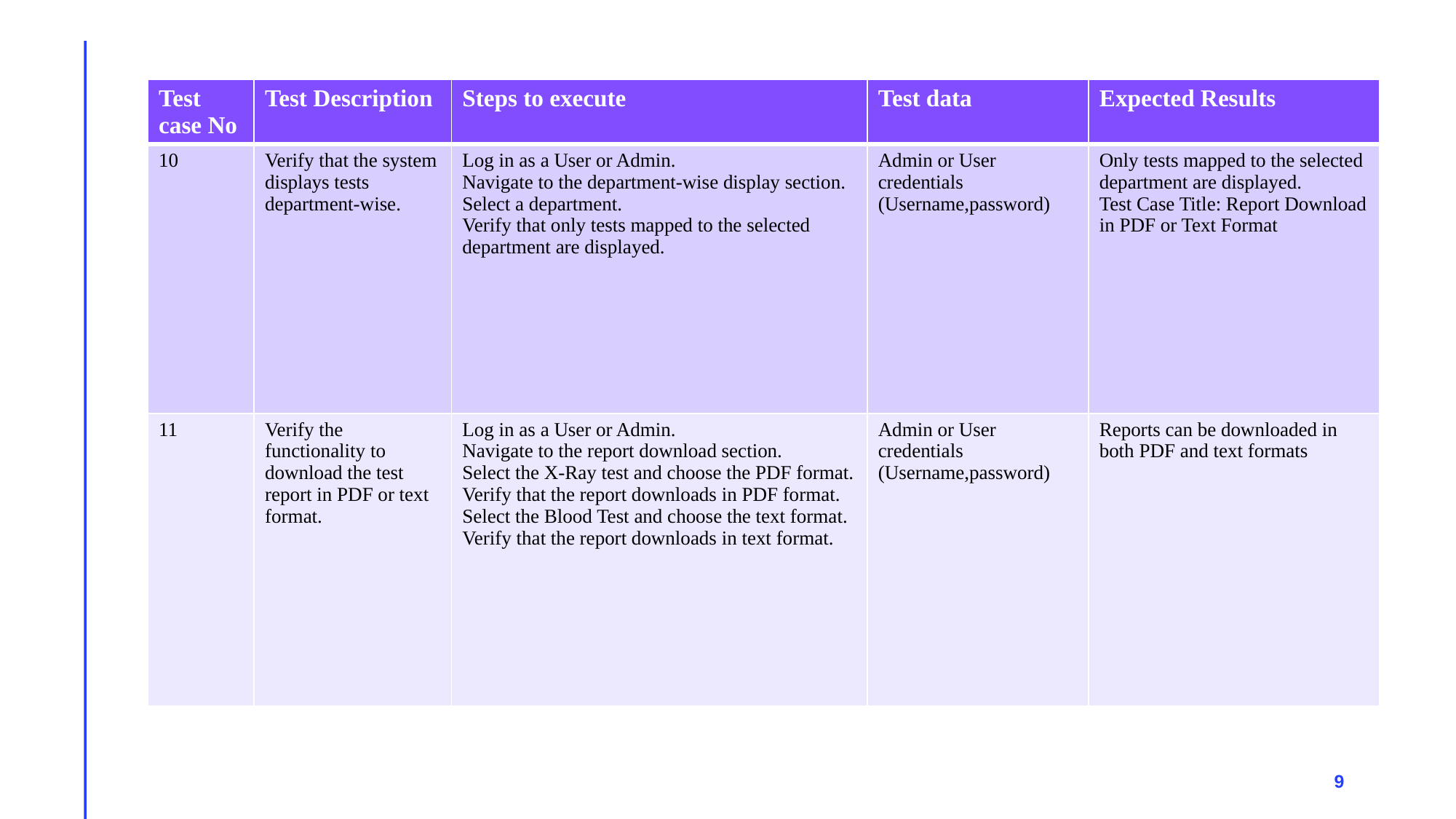

| Test case No | Test Description | Steps to execute | Test data | Expected Results |
| --- | --- | --- | --- | --- |
| 10 | Verify that the system displays tests department-wise. | Log in as a User or Admin. Navigate to the department-wise display section. Select a department. Verify that only tests mapped to the selected department are displayed. | Admin or User credentials (Username,password) | Only tests mapped to the selected department are displayed. Test Case Title: Report Download in PDF or Text Format |
| 11 | Verify the functionality to download the test report in PDF or text format. | Log in as a User or Admin. Navigate to the report download section. Select the X-Ray test and choose the PDF format. Verify that the report downloads in PDF format. Select the Blood Test and choose the text format. Verify that the report downloads in text format. | Admin or User credentials (Username,password) | Reports can be downloaded in both PDF and text formats |
9